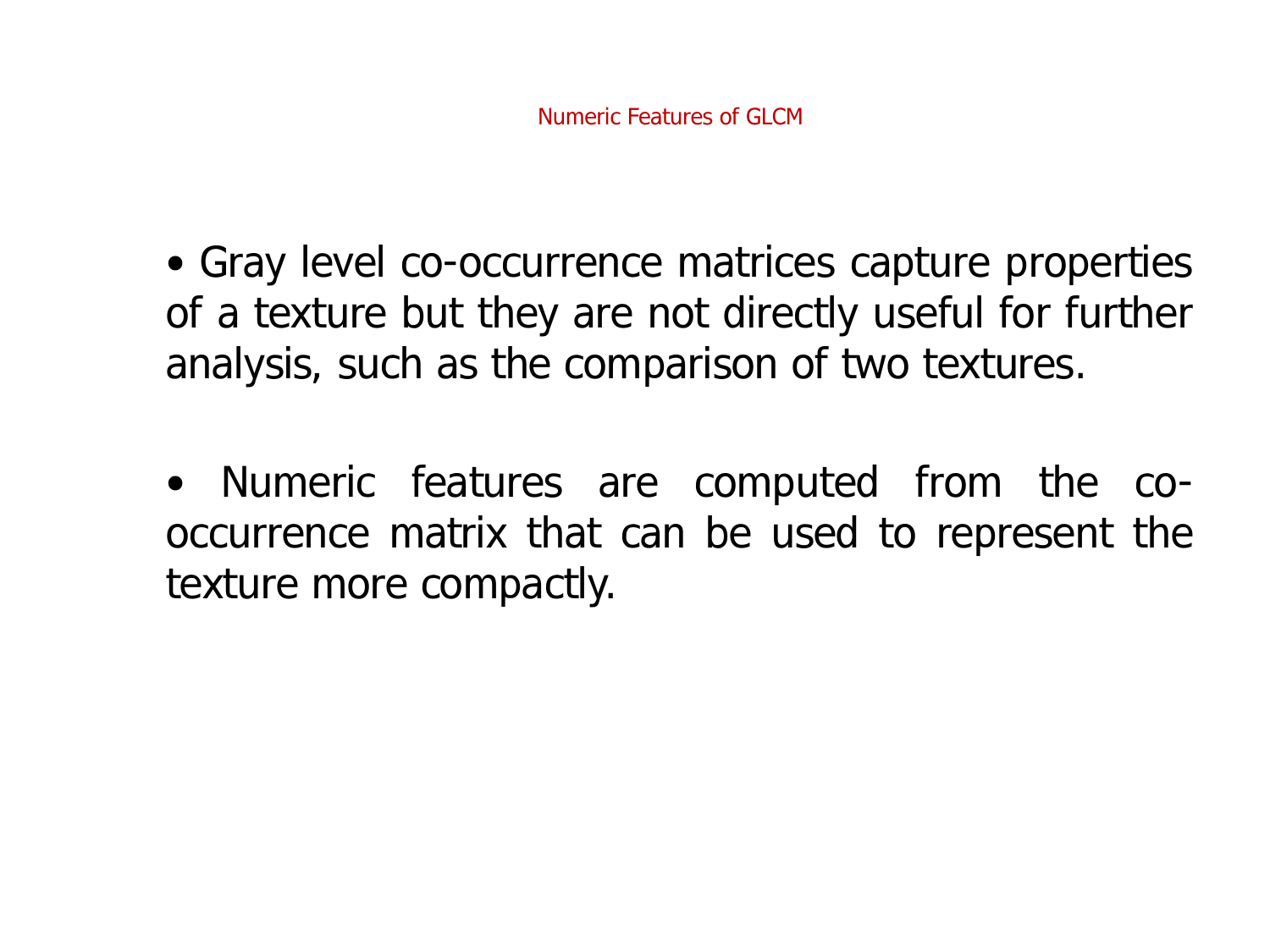

# Numeric Features of GLCM

	• Gray level co-occurrence matrices capture properties of a texture but they are not directly useful for further analysis, such as the comparison of two textures.

	• Numeric features are computed from the co-occurrence matrix that can be used to represent the texture more compactly.